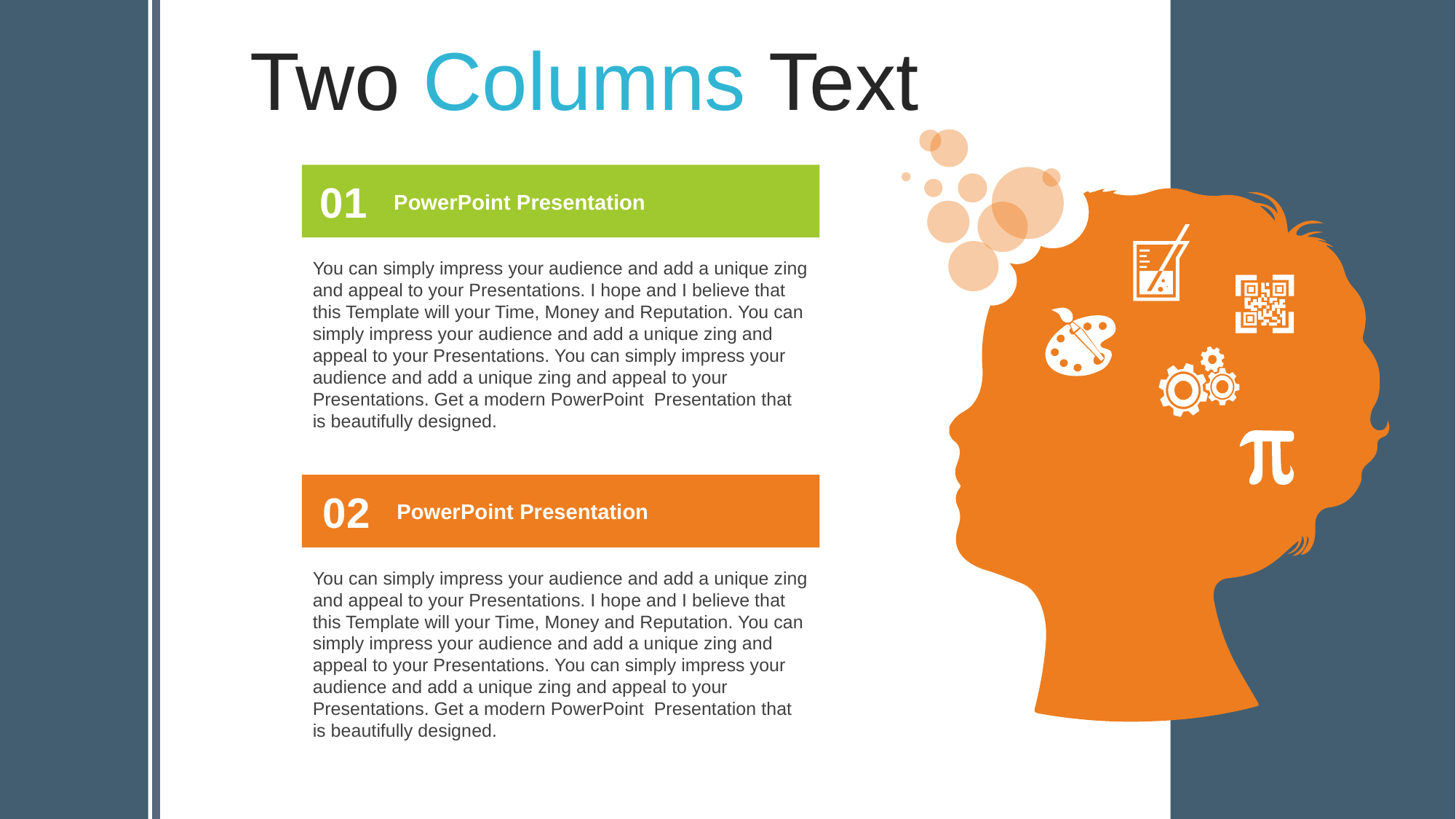

Two Columns Text

01
 PowerPoint Presentation
You can simply impress your audience and add a unique zing and appeal to your Presentations. I hope and I believe that this Template will your Time, Money and Reputation. You can simply impress your audience and add a unique zing and appeal to your Presentations. You can simply impress your audience and add a unique zing and appeal to your Presentations. Get a modern PowerPoint  Presentation that is beautifully designed.

02
 PowerPoint Presentation
You can simply impress your audience and add a unique zing and appeal to your Presentations. I hope and I believe that this Template will your Time, Money and Reputation. You can simply impress your audience and add a unique zing and appeal to your Presentations. You can simply impress your audience and add a unique zing and appeal to your Presentations. Get a modern PowerPoint  Presentation that is beautifully designed.